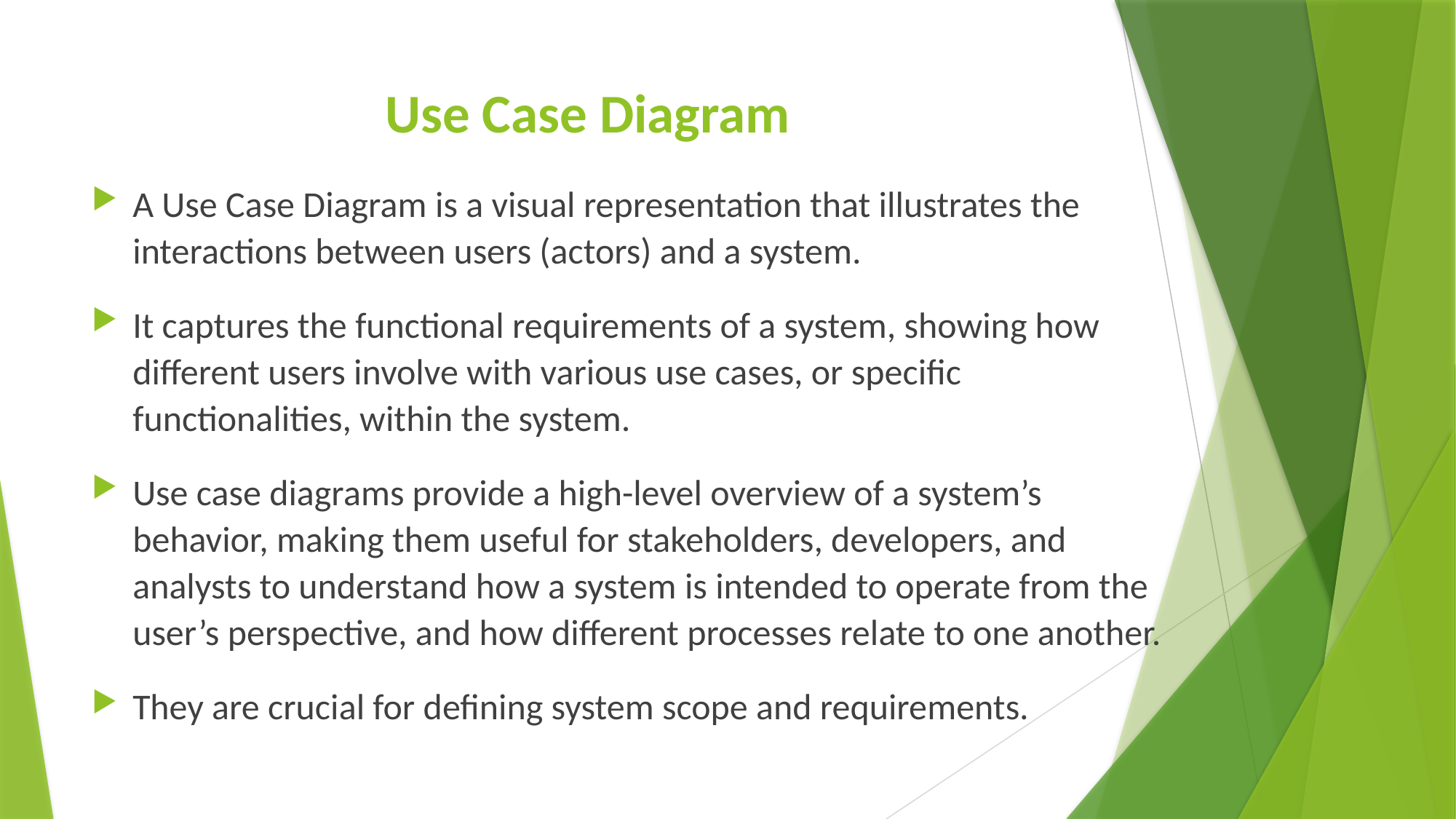

# Use Case Diagram
A Use Case Diagram is a visual representation that illustrates the interactions between users (actors) and a system.
It captures the functional requirements of a system, showing how different users involve with various use cases, or specific functionalities, within the system.
Use case diagrams provide a high-level overview of a system’s behavior, making them useful for stakeholders, developers, and analysts to understand how a system is intended to operate from the user’s perspective, and how different processes relate to one another.
They are crucial for defining system scope and requirements.